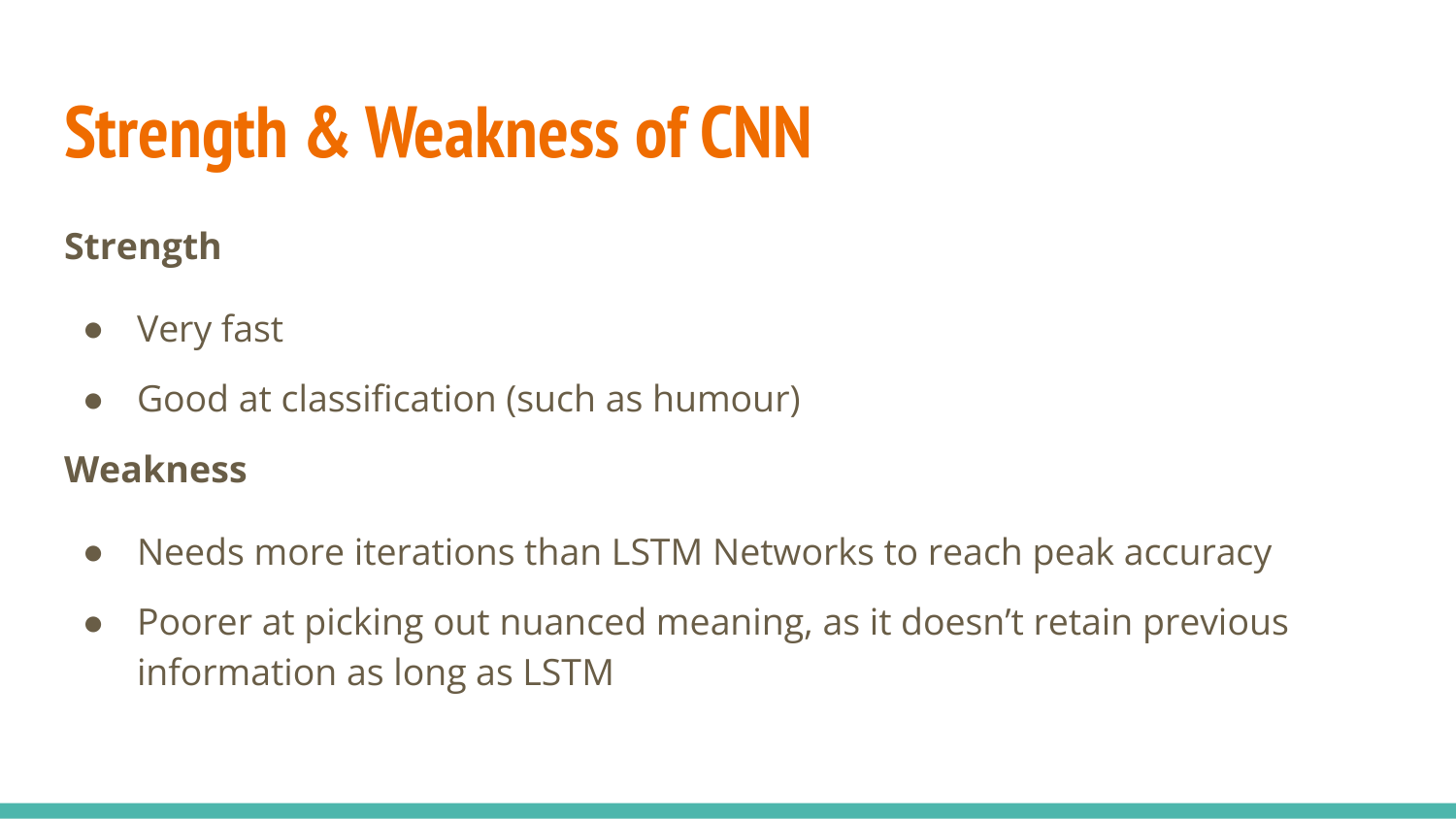

# Strength & Weakness of CNN
Strength
Very fast
Good at classification (such as humour)
Weakness
Needs more iterations than LSTM Networks to reach peak accuracy
Poorer at picking out nuanced meaning, as it doesn’t retain previous information as long as LSTM